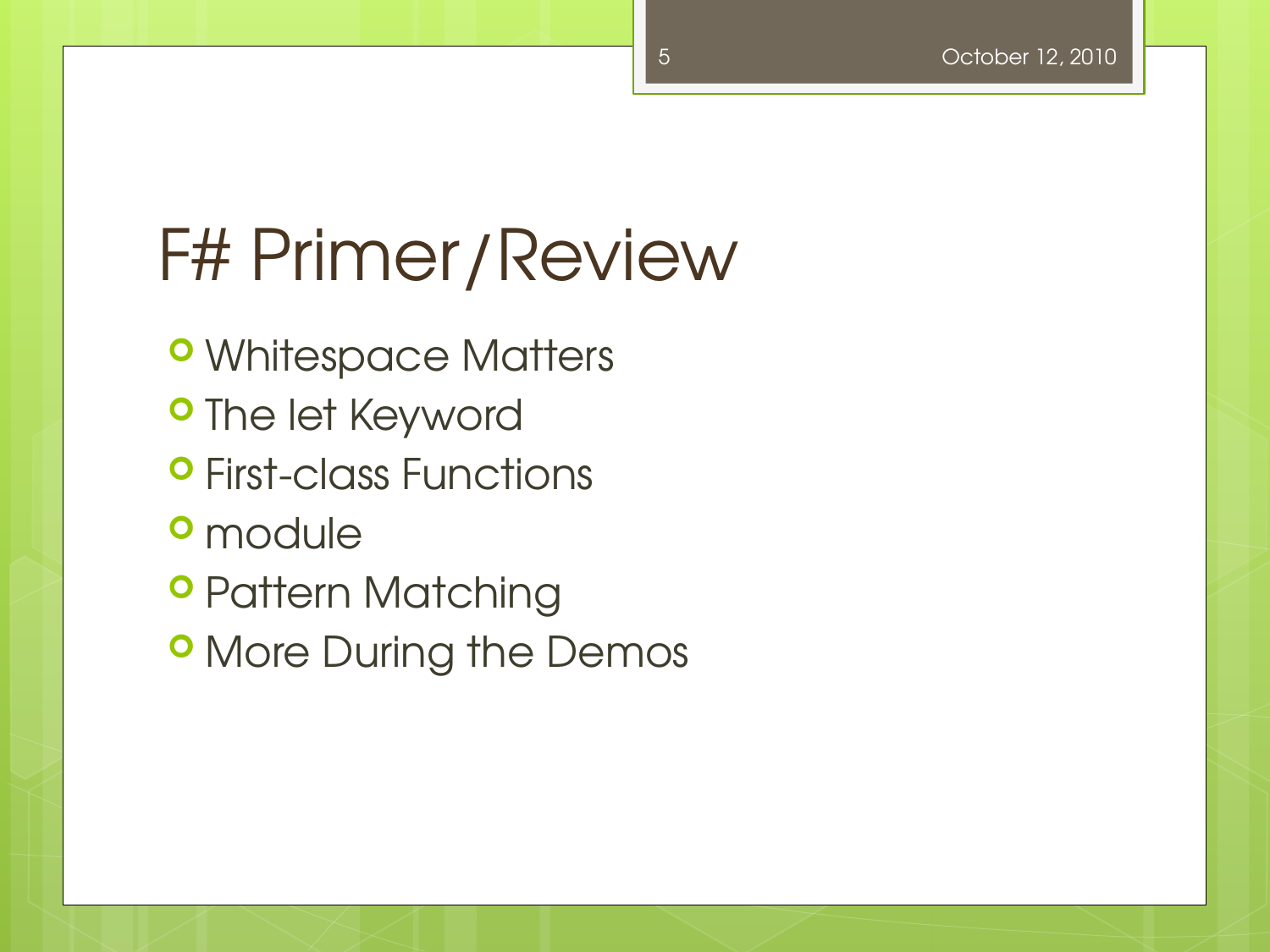

5
October 12, 2010
# F# Primer/Review
Whitespace Matters
The let Keyword
First-class Functions
module
Pattern Matching
More During the Demos